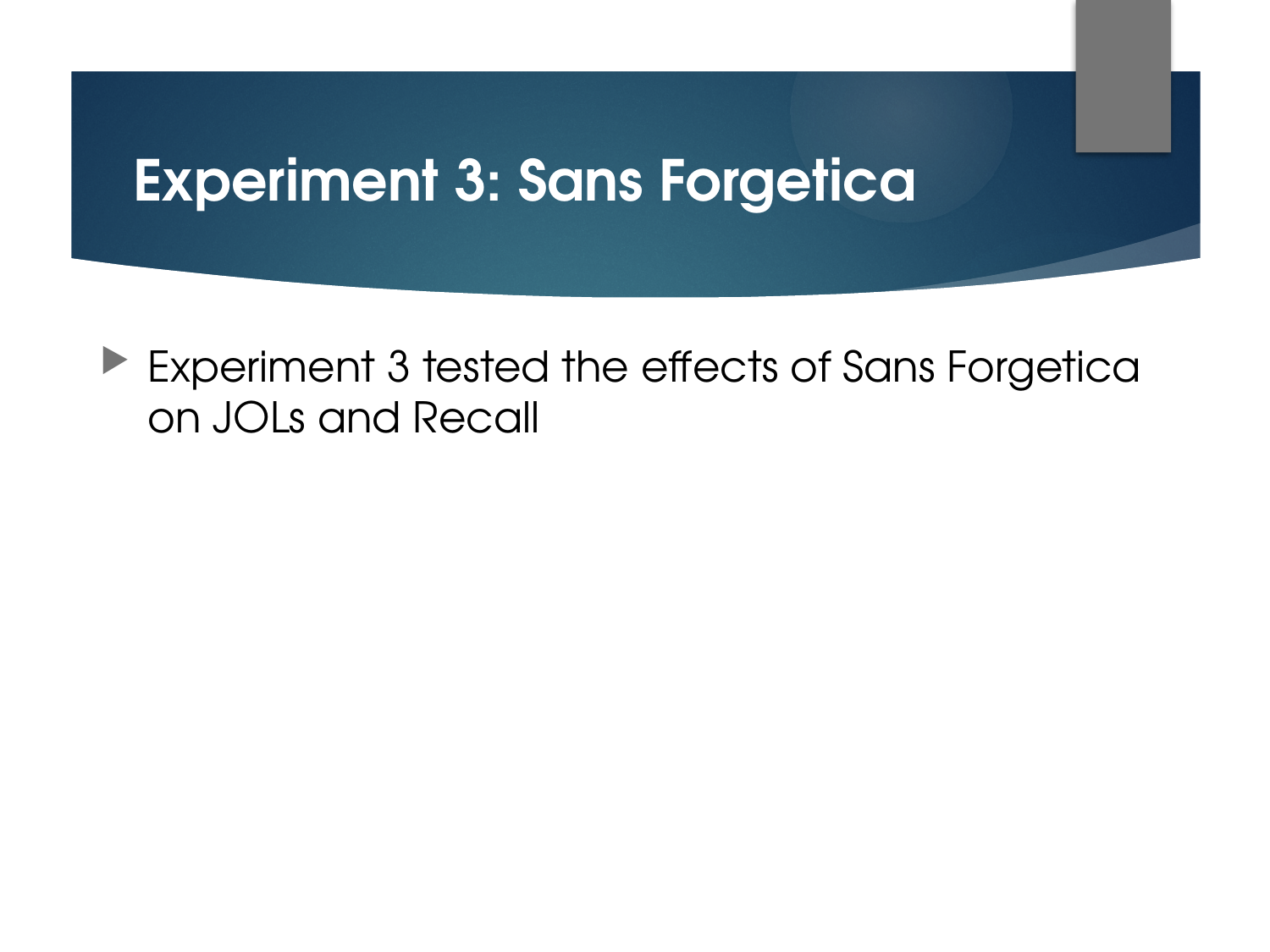

# Experiment 3: Sans Forgetica
Experiment 3 tested the effects of Sans Forgetica on JOLs and Recall